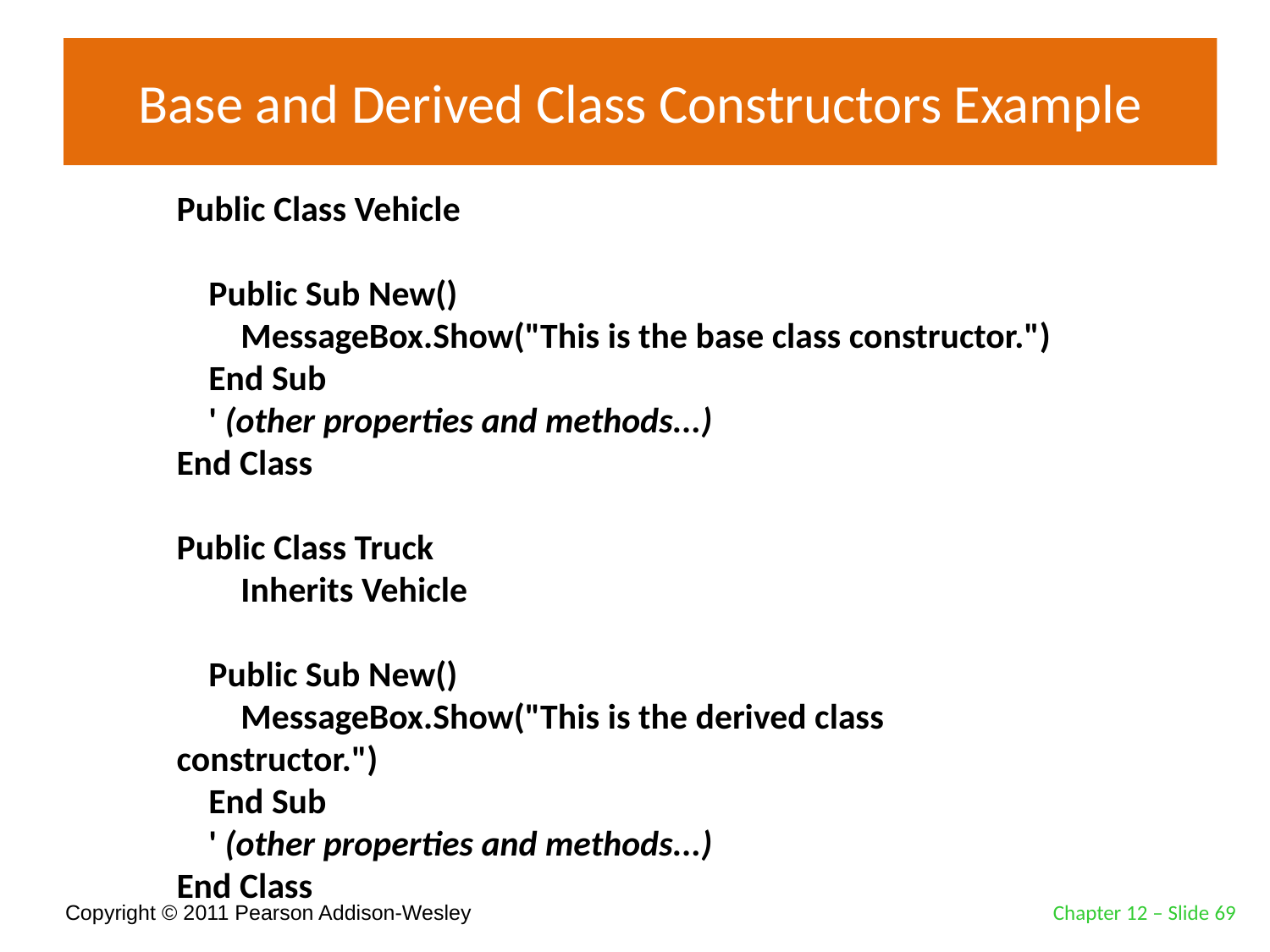

# Base and Derived Class Constructors Example
Public Class Vehicle

    Public Sub New()
        MessageBox.Show("This is the base class constructor.")
    End Sub
    ' (other properties and methods...)
End Class

Public Class Truck
        Inherits Vehicle

    Public Sub New()
        MessageBox.Show("This is the derived class constructor.")
    End Sub
    ' (other properties and methods...)
End Class
Chapter 12 – Slide 69